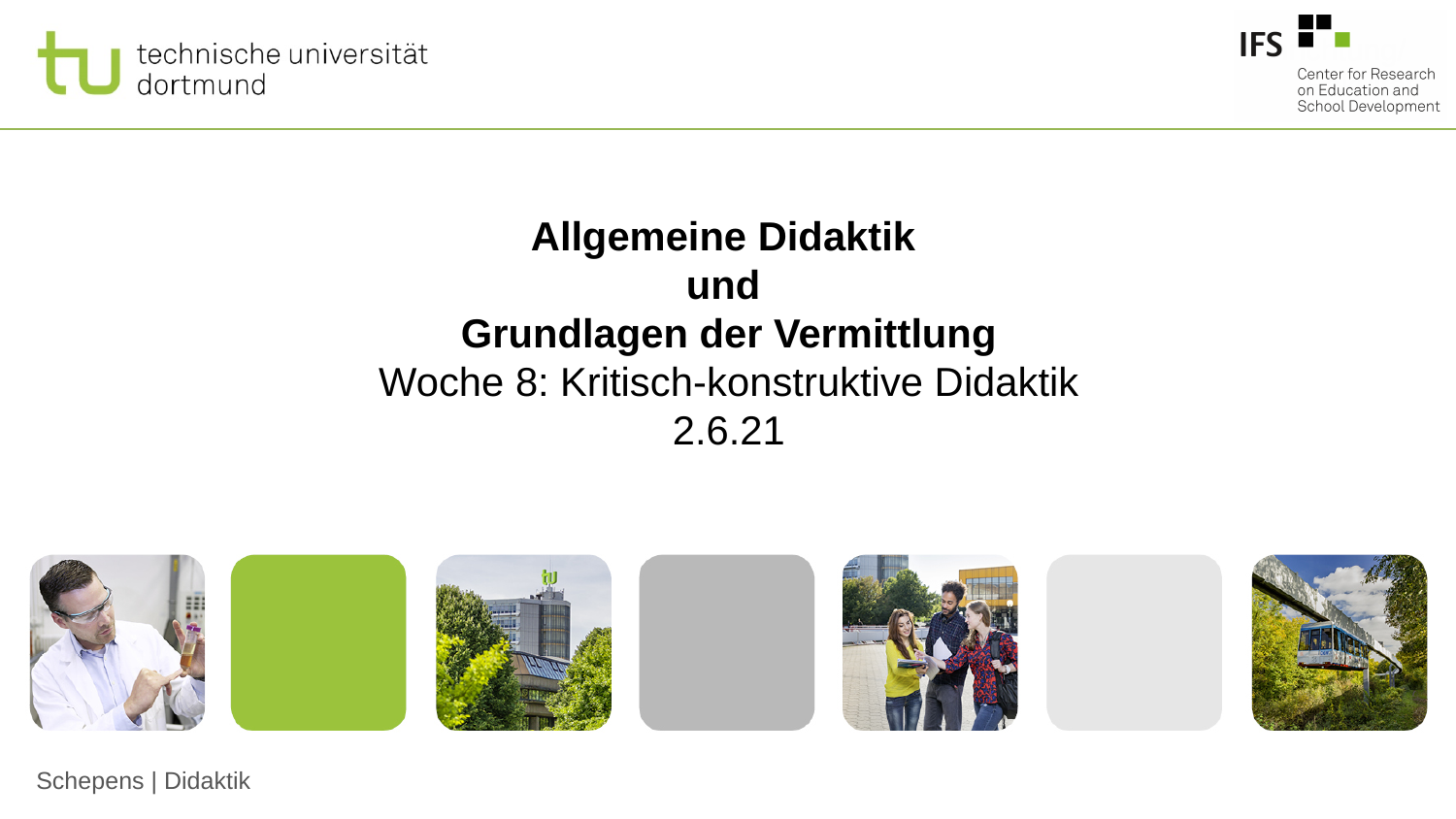

Allgemeine Didaktik
und
Grundlagen der Vermittlung
Woche 8: Kritisch-konstruktive Didaktik
2.6.21